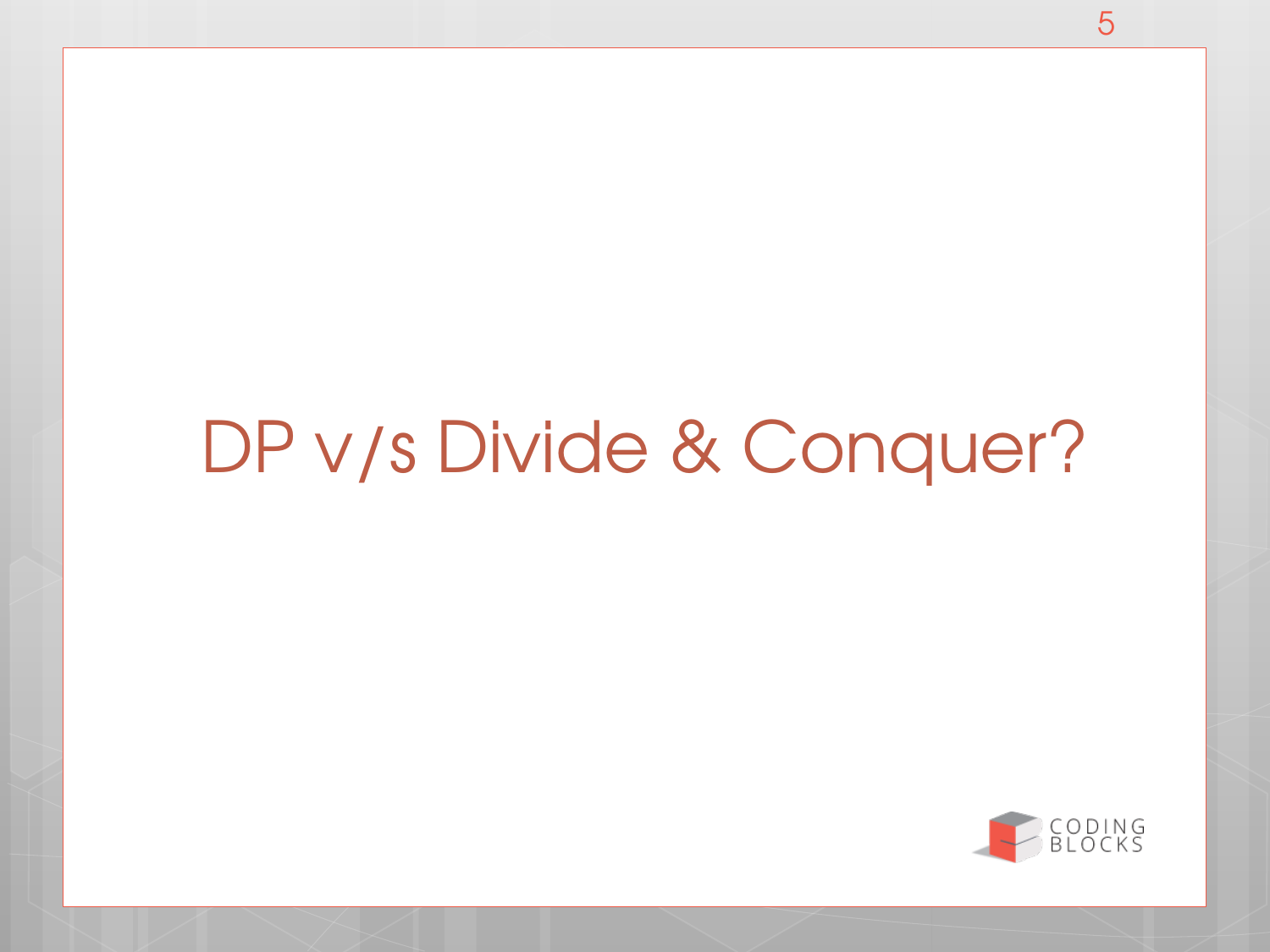

5
# DP v/s Divide & Conquer?